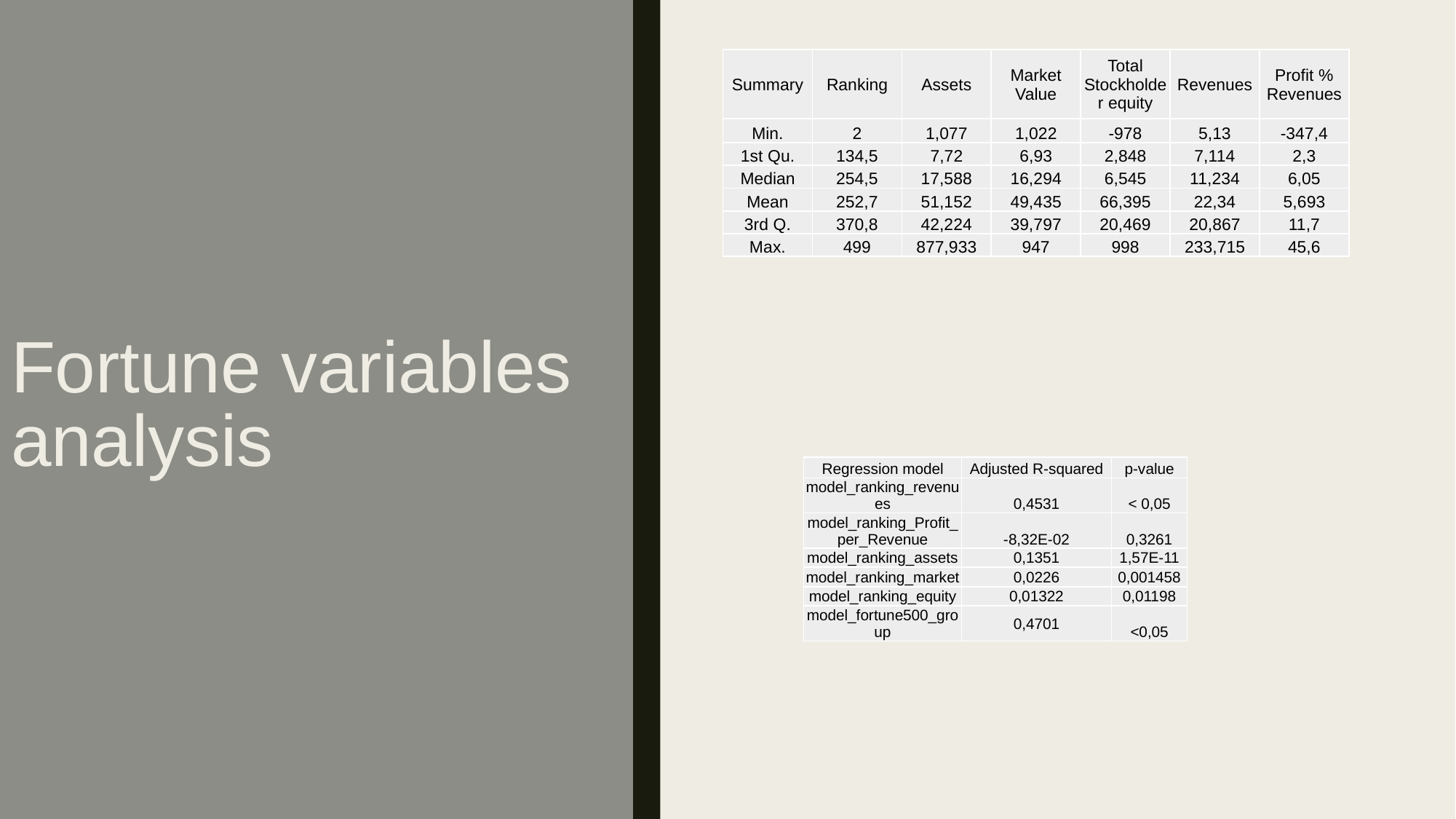

| Summary | Ranking | Assets | Market Value | Total Stockholder equity | Revenues | Profit % Revenues |
| --- | --- | --- | --- | --- | --- | --- |
| Min. | 2 | 1,077 | 1,022 | -978 | 5,13 | -347,4 |
| 1st Qu. | 134,5 | 7,72 | 6,93 | 2,848 | 7,114 | 2,3 |
| Median | 254,5 | 17,588 | 16,294 | 6,545 | 11,234 | 6,05 |
| Mean | 252,7 | 51,152 | 49,435 | 66,395 | 22,34 | 5,693 |
| 3rd Q. | 370,8 | 42,224 | 39,797 | 20,469 | 20,867 | 11,7 |
| Max. | 499 | 877,933 | 947 | 998 | 233,715 | 45,6 |
# Fortune variables analysis
| Regression model | Adjusted R-squared | p-value |
| --- | --- | --- |
| model\_ranking\_revenues | 0,4531 | < 0,05 |
| model\_ranking\_Profit\_per\_Revenue | -8,32E-02 | 0,3261 |
| model\_ranking\_assets | 0,1351 | 1,57E-11 |
| model\_ranking\_market | 0,0226 | 0,001458 |
| model\_ranking\_equity | 0,01322 | 0,01198 |
| model\_fortune500\_group | 0,4701 | <0,05 |